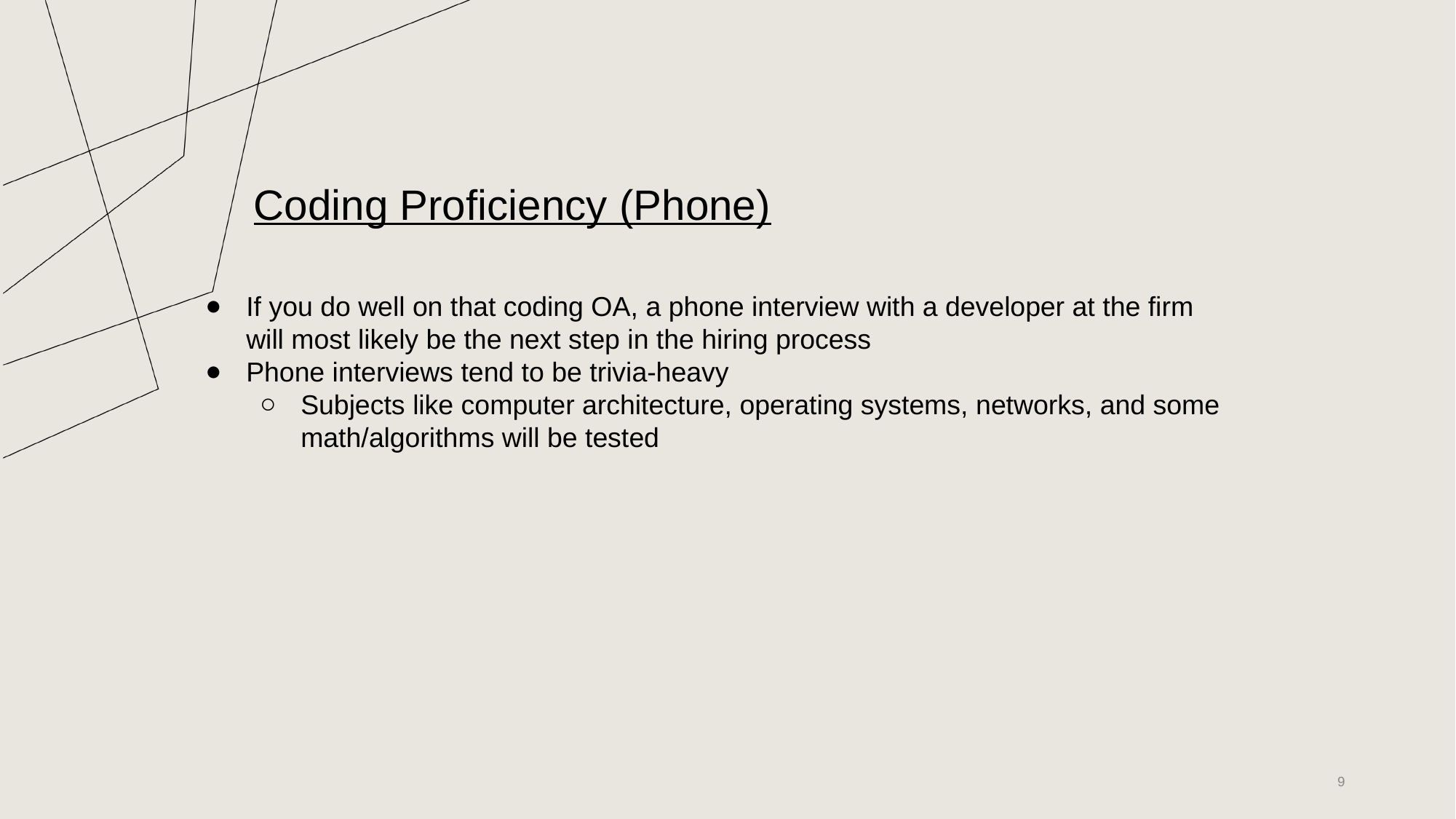

# Coding Proficiency (Phone)
If you do well on that coding OA, a phone interview with a developer at the firm will most likely be the next step in the hiring process
Phone interviews tend to be trivia-heavy
Subjects like computer architecture, operating systems, networks, and some math/algorithms will be tested
9